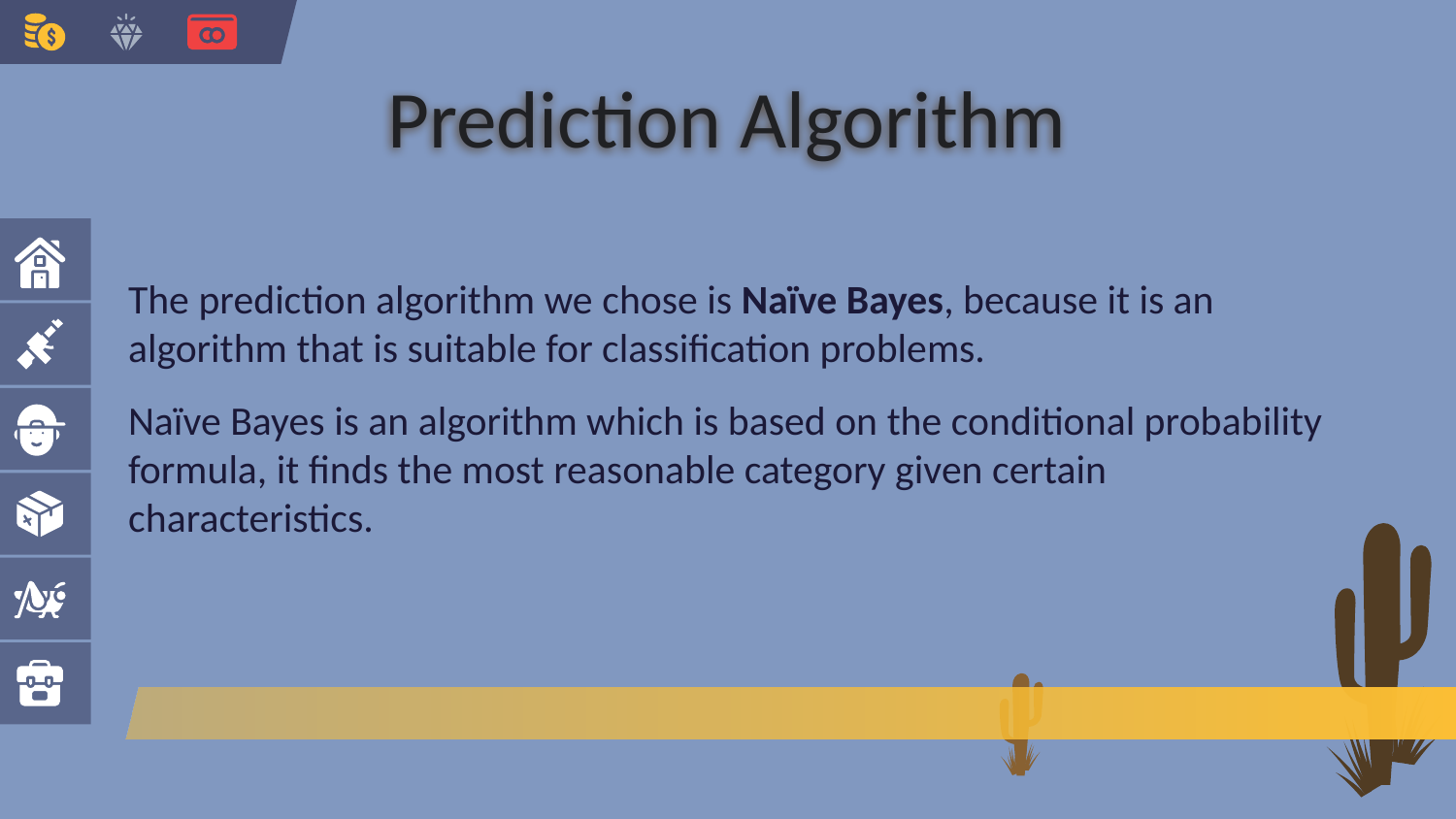

# Prediction Algorithm

The prediction algorithm we chose is Naïve Bayes, because it is an algorithm that is suitable for classification problems.
Naïve Bayes is an algorithm which is based on the conditional probability formula, it finds the most reasonable category given certain characteristics.